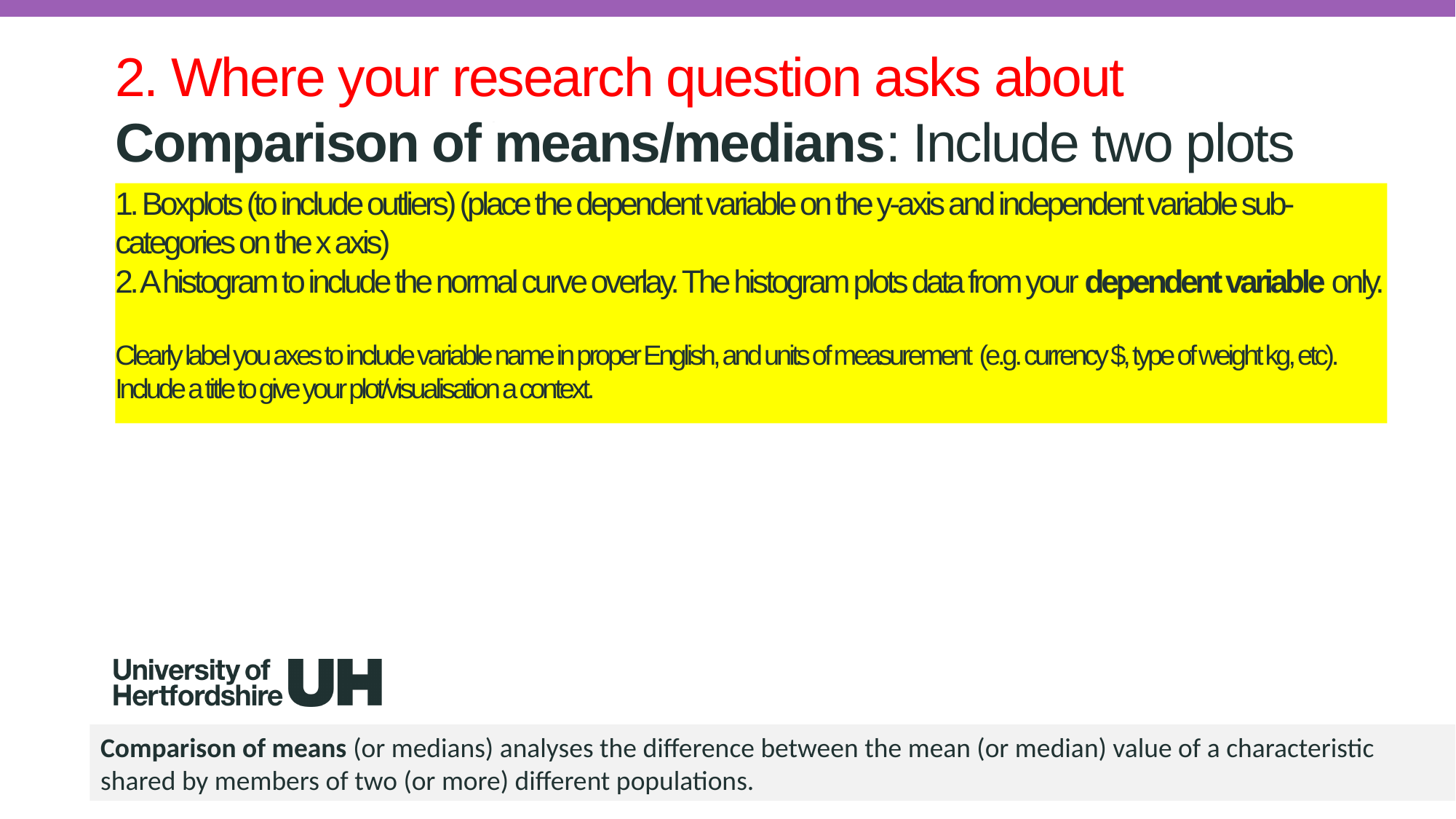

2. Where your research question asks about Comparison of means/medians: Include two plots
PRE 7COM1079-2022  Student Group No:  ?????
6
# 1. Boxplots (to include outliers) (place the dependent variable on the y-axis and independent variable sub-categories on the x axis) 2. A histogram to include the normal curve overlay. The histogram plots data from your dependent variable only. Clearly label you axes to include variable name in proper English, and units of measurement  (e.g. currency $, type of weight kg, etc). Include a title to give your plot/visualisation a context.
Comparison of means (or medians) analyses the difference between the mean (or median) value of a characteristic shared by members of two (or more) different populations.